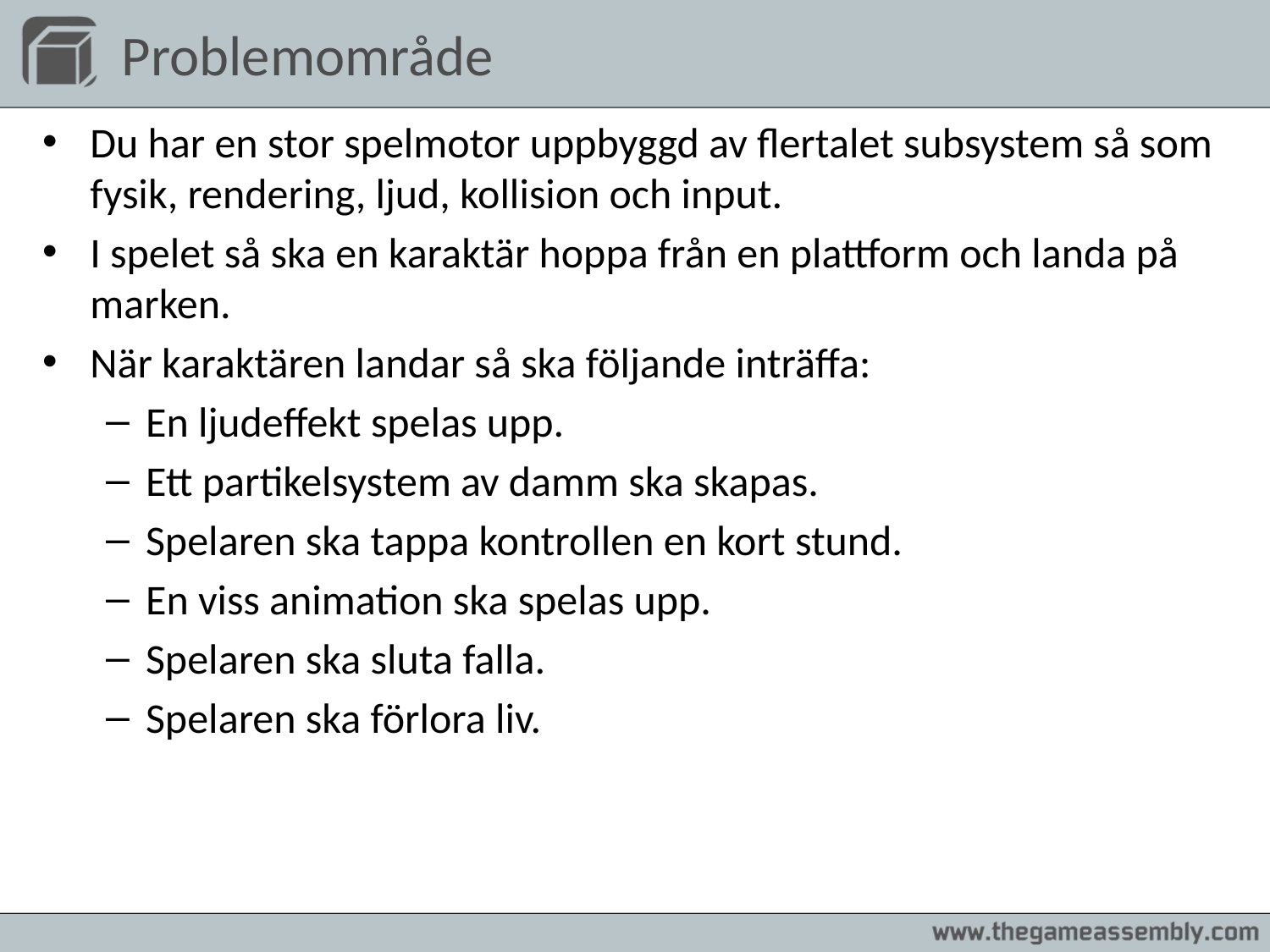

# Problemområde
Du har en stor spelmotor uppbyggd av flertalet subsystem så som fysik, rendering, ljud, kollision och input.
I spelet så ska en karaktär hoppa från en plattform och landa på marken.
När karaktären landar så ska följande inträffa:
En ljudeffekt spelas upp.
Ett partikelsystem av damm ska skapas.
Spelaren ska tappa kontrollen en kort stund.
En viss animation ska spelas upp.
Spelaren ska sluta falla.
Spelaren ska förlora liv.